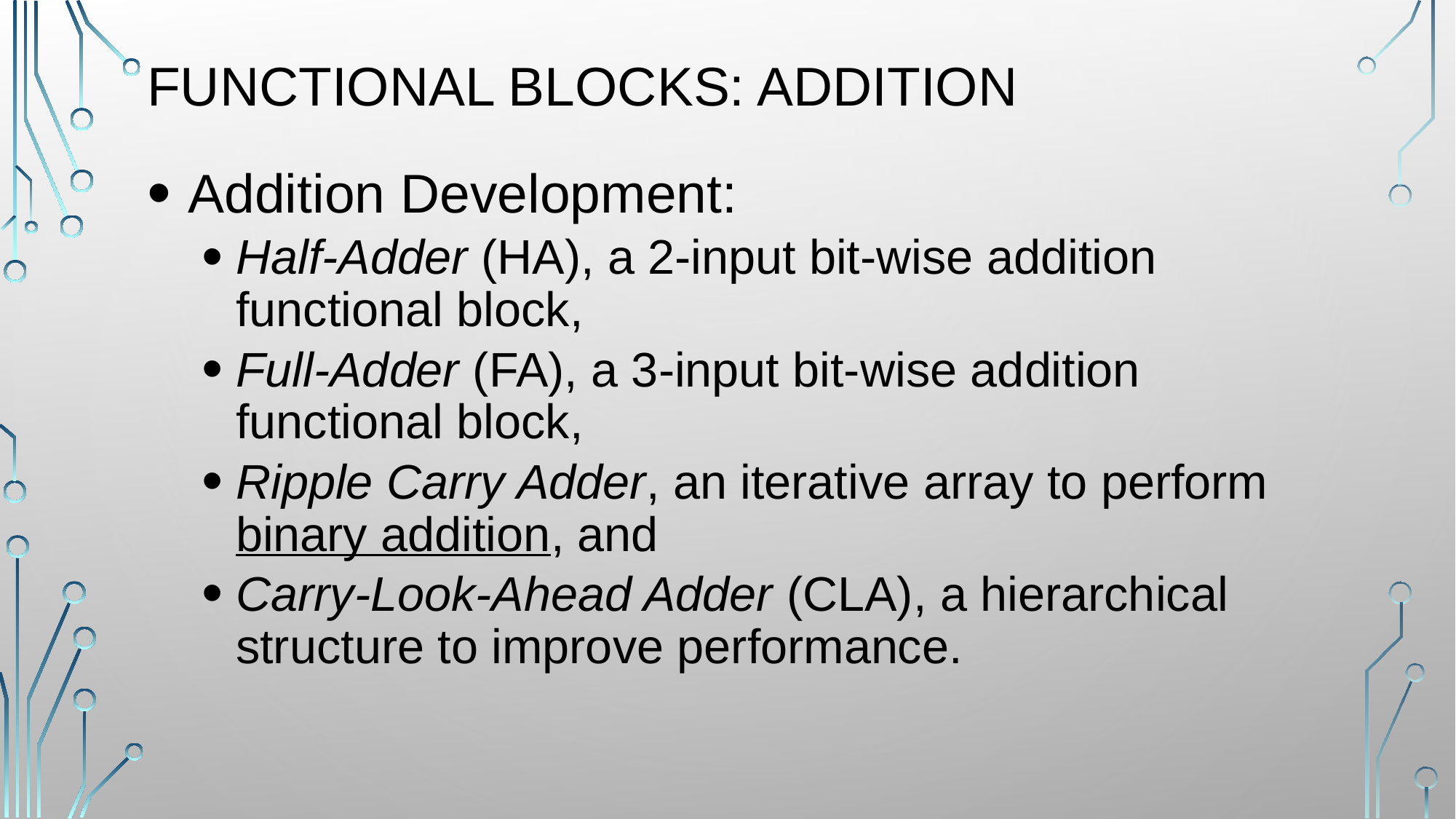

# Functional Blocks: Addition
Addition Development:
Half-Adder (HA), a 2-input bit-wise addition functional block,
Full-Adder (FA), a 3-input bit-wise addition functional block,
Ripple Carry Adder, an iterative array to perform binary addition, and
Carry-Look-Ahead Adder (CLA), a hierarchical structure to improve performance.